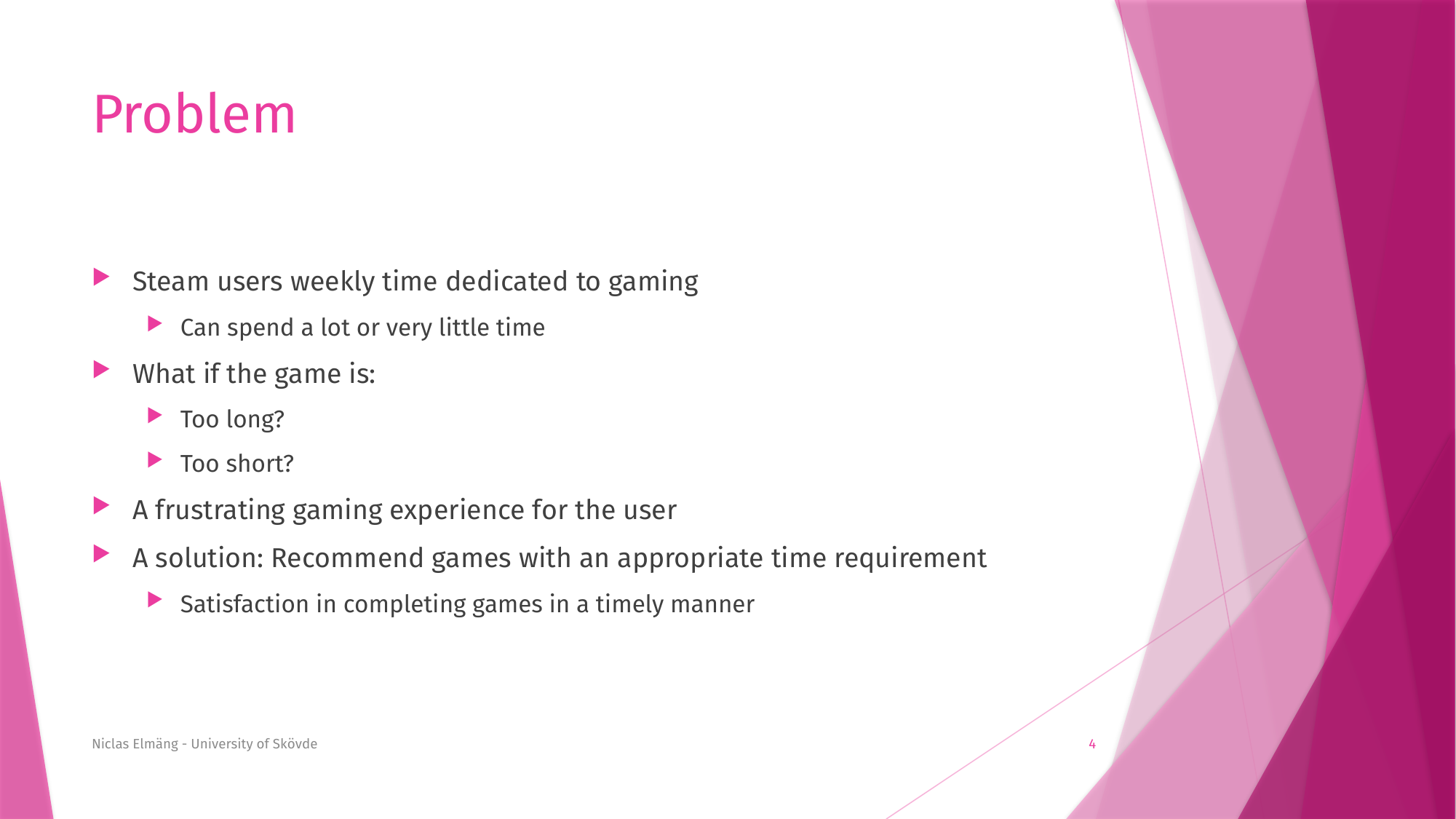

# Problem
Steam users weekly time dedicated to gaming
Can spend a lot or very little time
What if the game is:
Too long?
Too short?
A frustrating gaming experience for the user
A solution: Recommend games with an appropriate time requirement
Satisfaction in completing games in a timely manner

Niclas Elmäng - University of Skövde
4